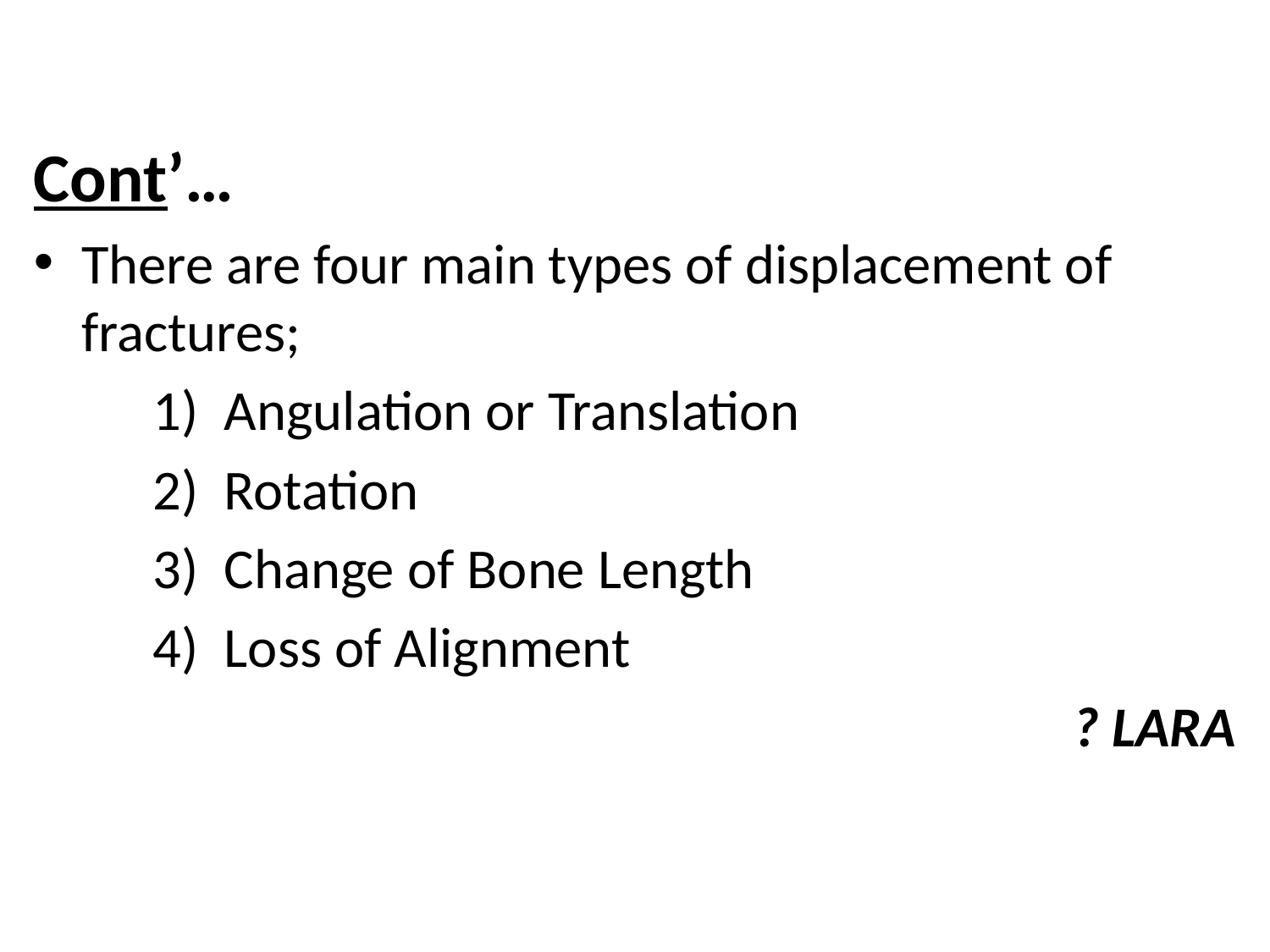

Cont’…
There are four main types of displacement of fractures;
Angulation or Translation
Rotation
Change of Bone Length
Loss of Alignment
? LARA